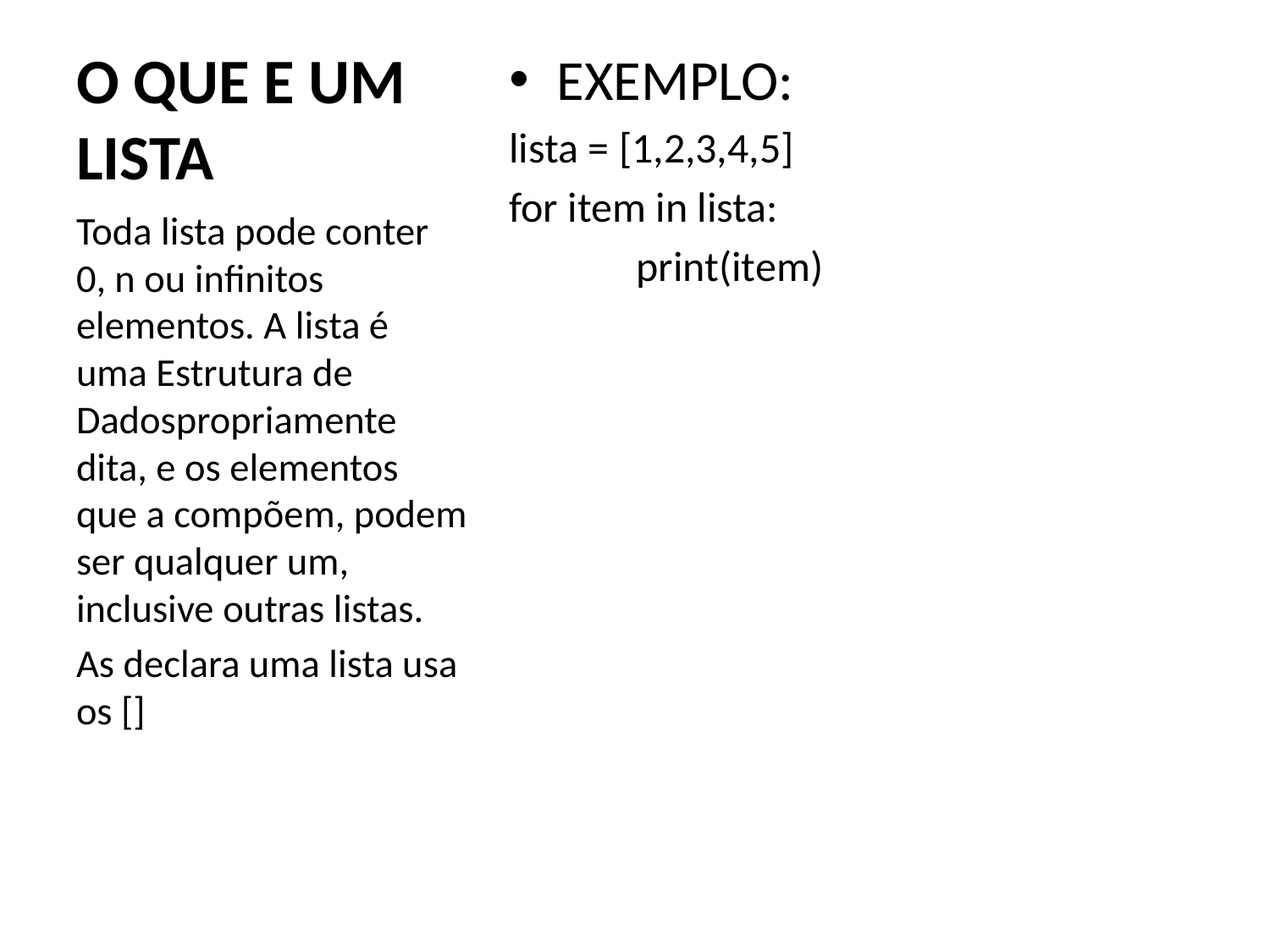

# O QUE E UM LISTA
EXEMPLO:
lista = [1,2,3,4,5]
for item in lista:
	print(item)

Toda lista pode conter 0, n ou infinitos elementos. A lista é uma Estrutura de Dadospropriamente dita, e os elementos que a compõem, podem ser qualquer um, inclusive outras listas.
As declara uma lista usa os []